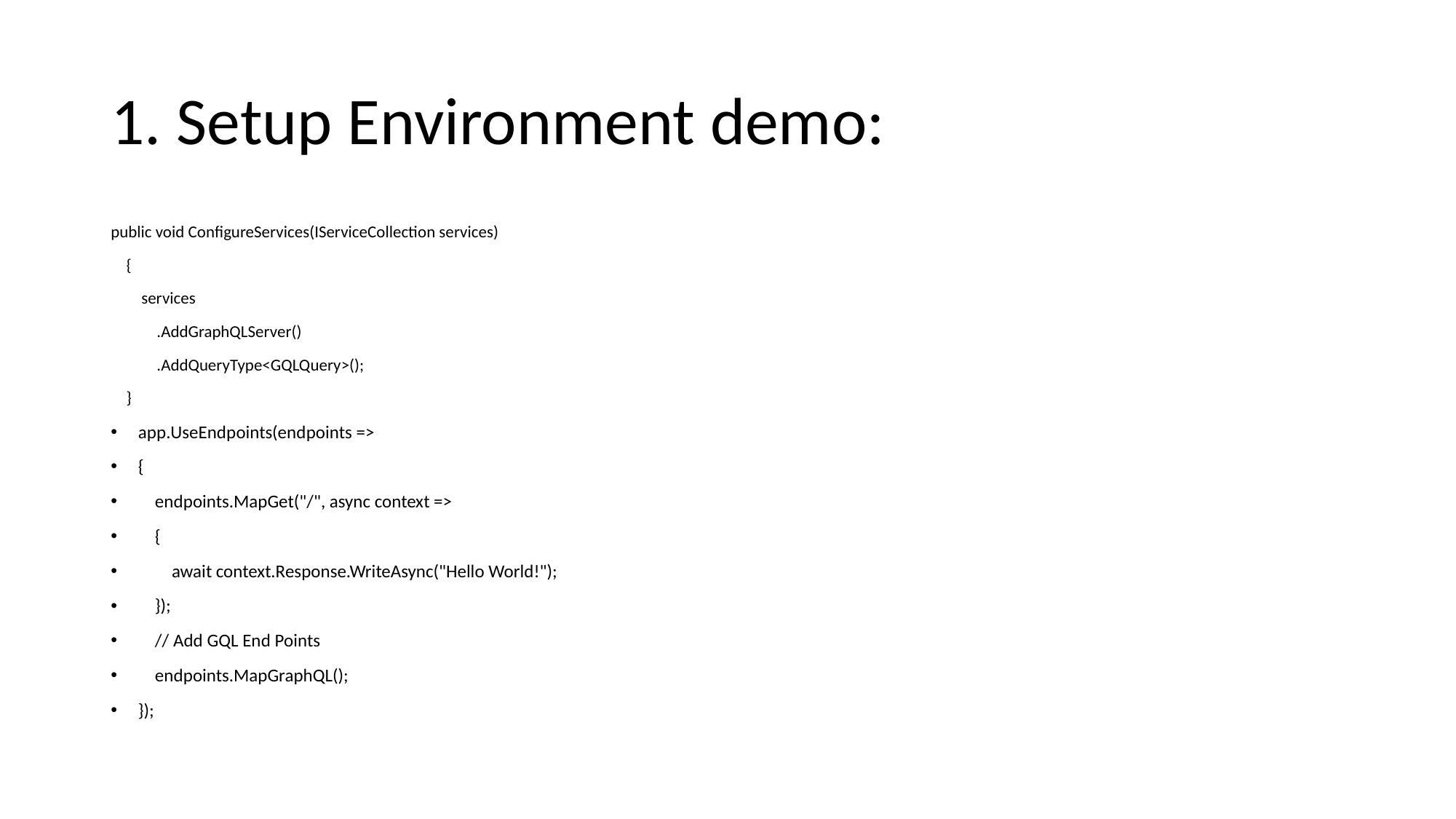

# 1. Setup Environment demo:
public void ConfigureServices(IServiceCollection services)
    {
        services
            .AddGraphQLServer()
            .AddQueryType<GQLQuery>();
    }
app.UseEndpoints(endpoints =>
{
    endpoints.MapGet("/", async context =>
    {
        await context.Response.WriteAsync("Hello World!");
    });
    // Add GQL End Points
    endpoints.MapGraphQL();
});